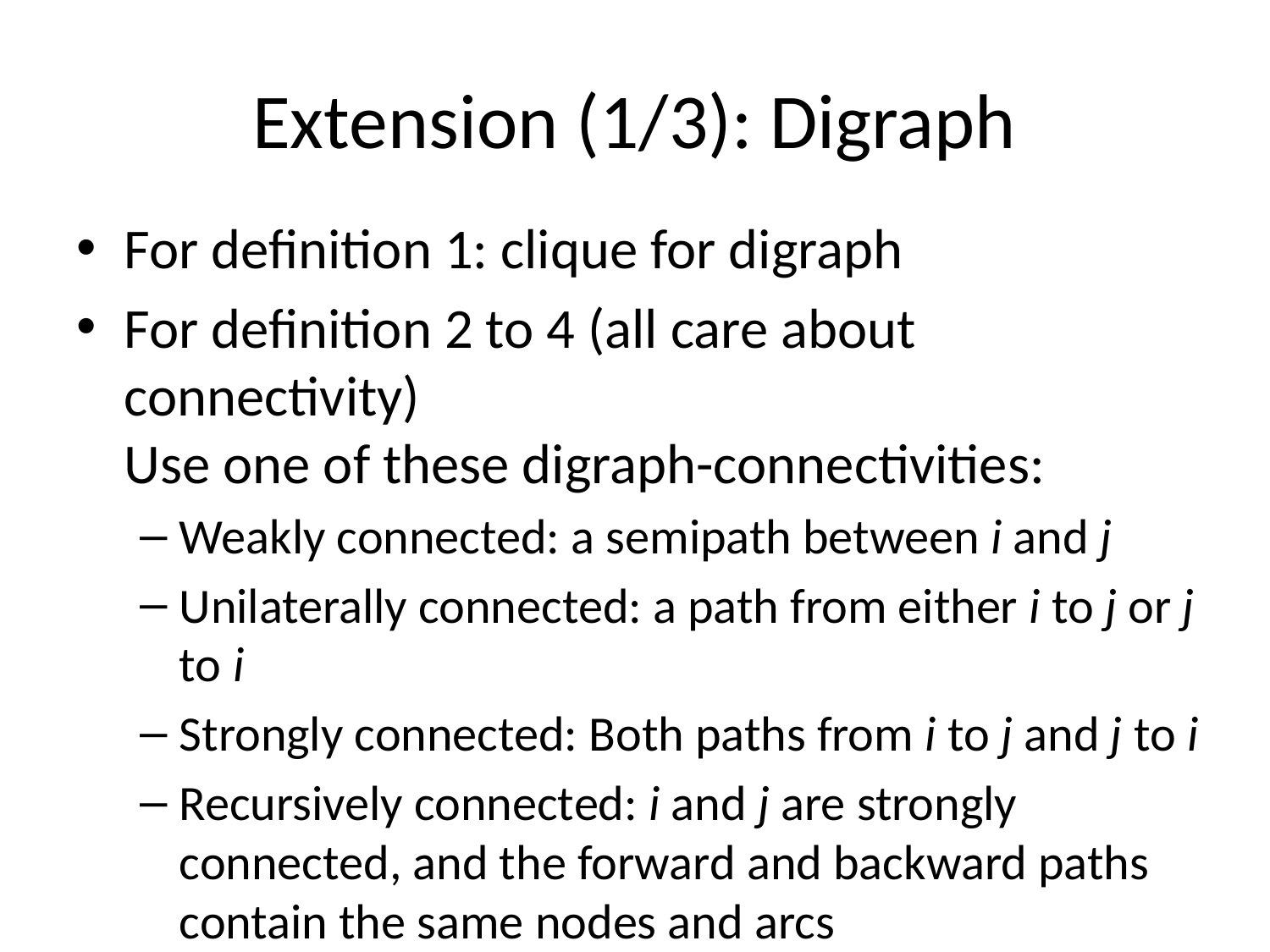

# Extension (1/3): Digraph
For definition 1: clique for digraph
For definition 2 to 4 (all care about connectivity)
Use one of these digraph-connectivities:
Weakly connected: a semipath between i and j
Unilaterally connected: a path from either i to j or j to i
Strongly connected: Both paths from i to j and j to i
Recursively connected: i and j are strongly connected, and the forward and backward paths contain the same nodes and arcs